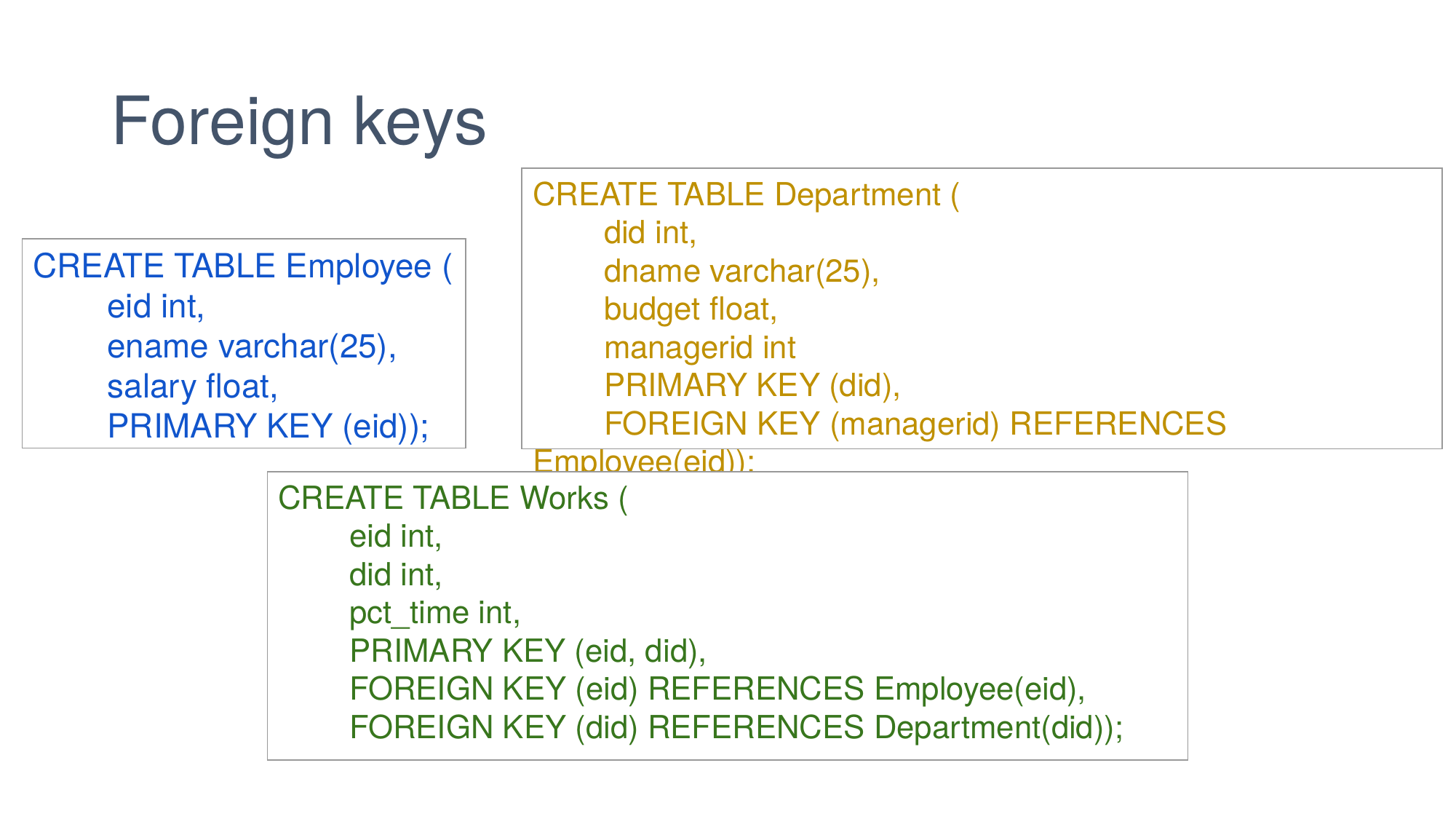

# Foreign keys
CREATE TABLE Department (
        did int,
        dname varchar(25),
        budget float,
        managerid int
        PRIMARY KEY (did),
        FOREIGN KEY (managerid) REFERENCES Employee(eid));
CREATE TABLE Employee (
        eid int,
        ename varchar(25),
        salary float,
        PRIMARY KEY (eid));
CREATE TABLE Works (
        eid int,
        did int,
        pct_time int,
        PRIMARY KEY (eid, did),
        FOREIGN KEY (eid) REFERENCES Employee(eid),
        FOREIGN KEY (did) REFERENCES Department(did));